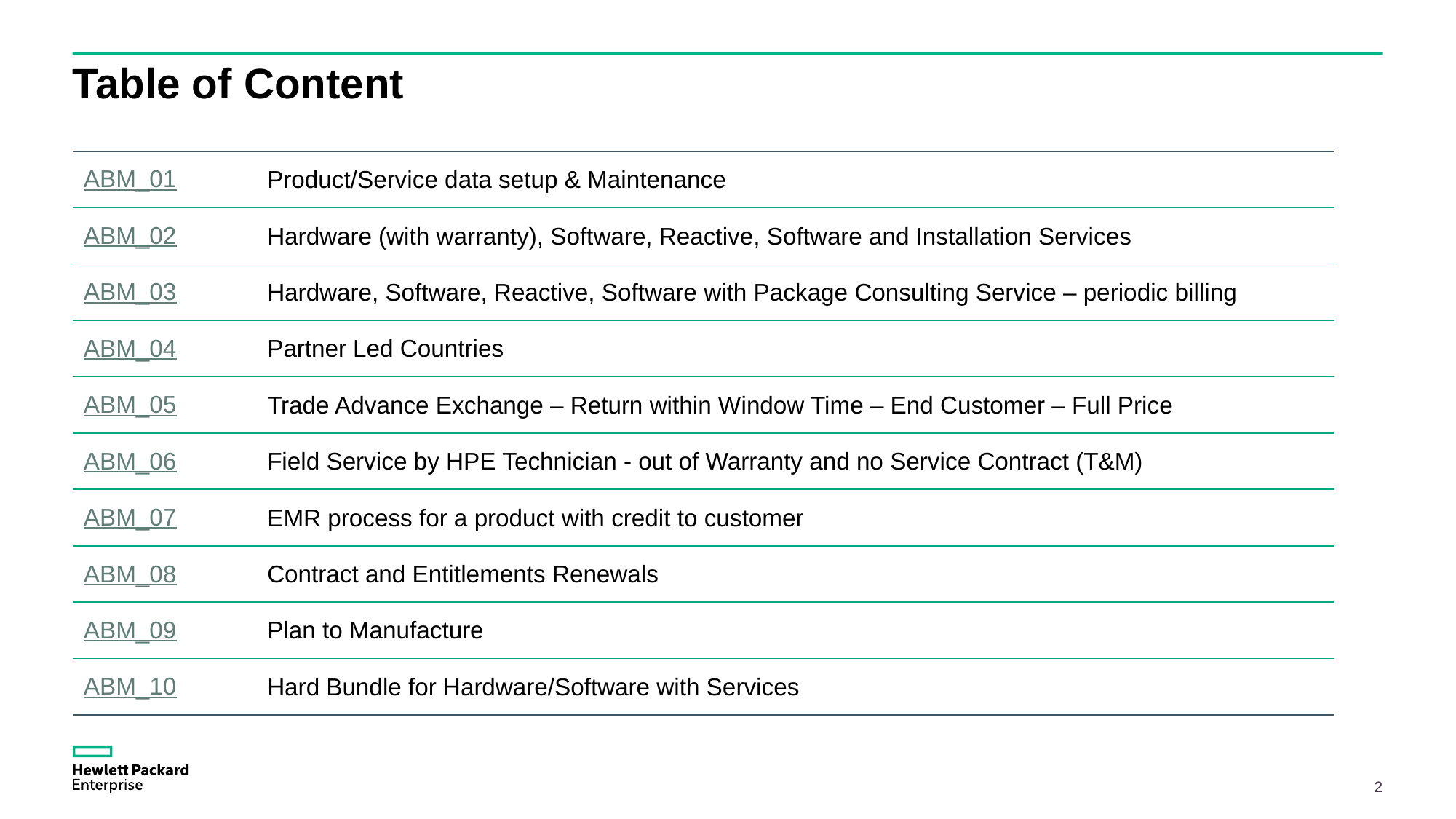

# Table of Content
| ABM\_01 | Product/Service data setup & Maintenance |
| --- | --- |
| ABM\_02 | Hardware (with warranty), Software, Reactive, Software and Installation Services |
| ABM\_03 | Hardware, Software, Reactive, Software with Package Consulting Service – periodic billing |
| ABM\_04 | Partner Led Countries |
| ABM\_05 | Trade Advance Exchange – Return within Window Time – End Customer – Full Price |
| ABM\_06 | Field Service by HPE Technician - out of Warranty and no Service Contract (T&M) |
| ABM\_07 | EMR process for a product with credit to customer |
| ABM\_08 | Contract and Entitlements Renewals |
| ABM\_09 | Plan to Manufacture |
| ABM\_10 | Hard Bundle for Hardware/Software with Services |
2